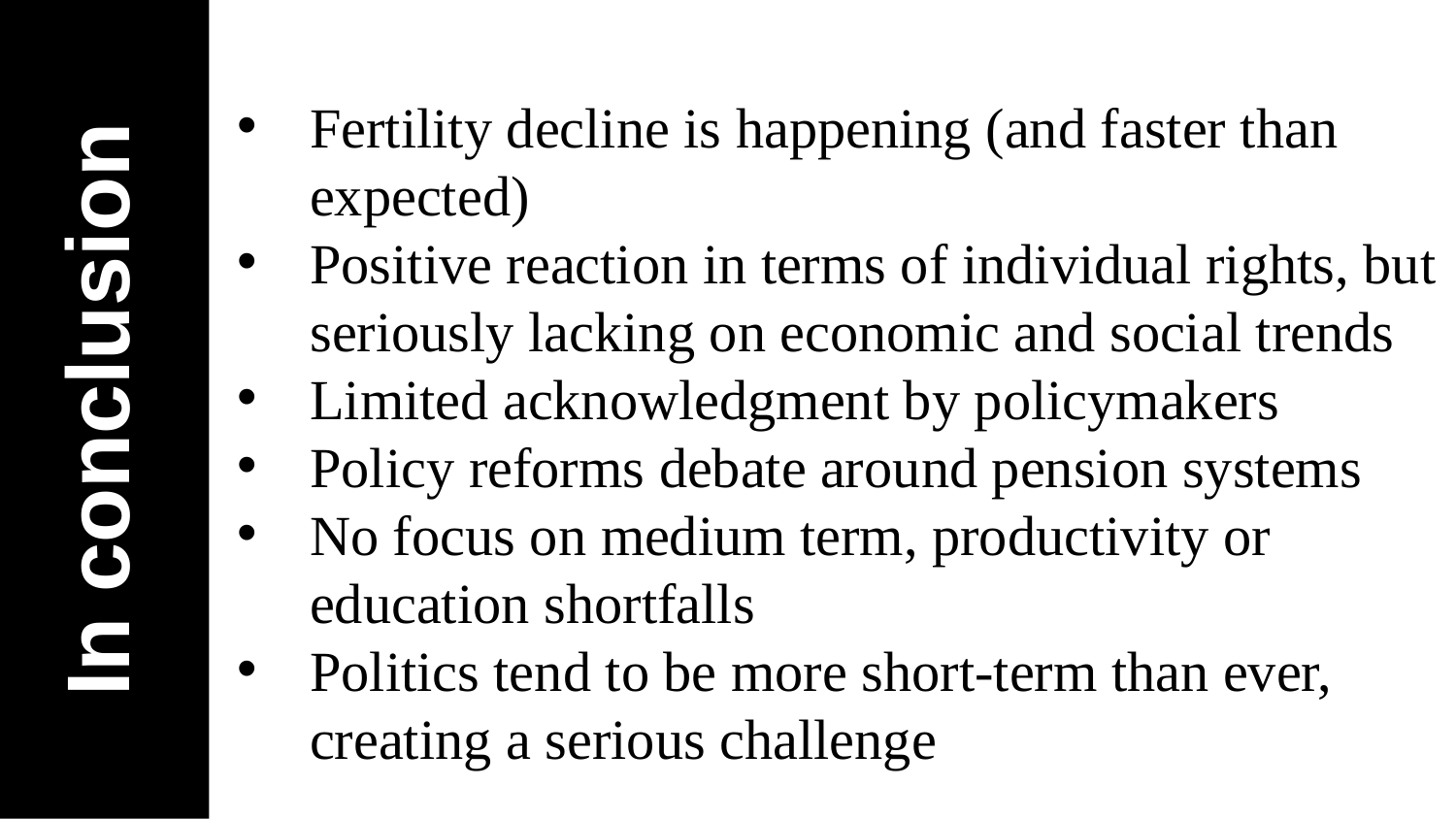

Fertility decline is happening (and faster than expected)
Positive reaction in terms of individual rights, but seriously lacking on economic and social trends
Limited acknowledgment by policymakers
Policy reforms debate around pension systems
No focus on medium term, productivity or education shortfalls
Politics tend to be more short-term than ever, creating a serious challenge

In conclusion